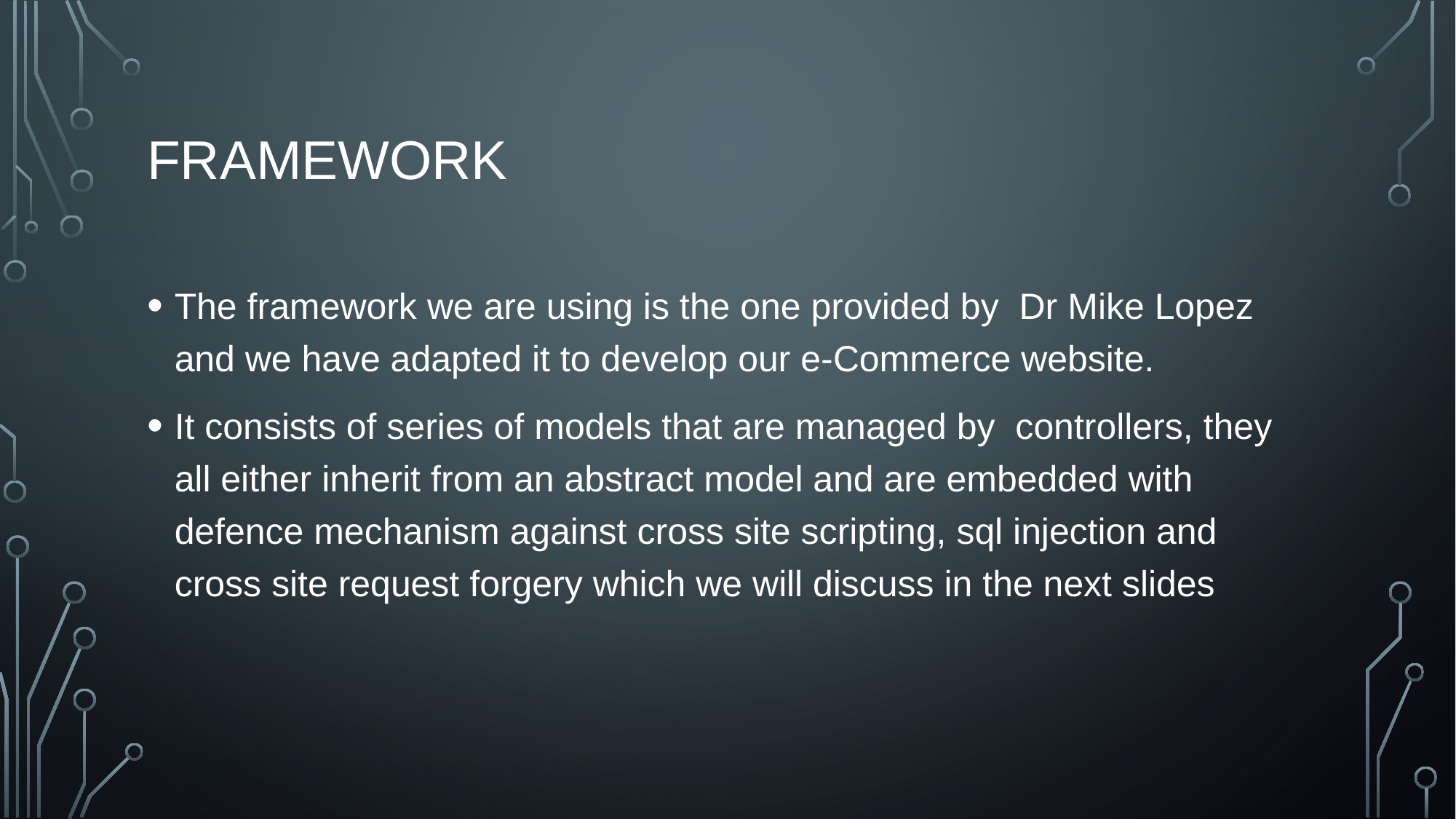

# framework
The framework we are using is the one provided by  Dr Mike Lopez and we have adapted it to develop our e-Commerce website.
It consists of series of models that are managed by  controllers, they all either inherit from an abstract model and are embedded with defence mechanism against cross site scripting, sql injection and cross site request forgery which we will discuss in the next slides